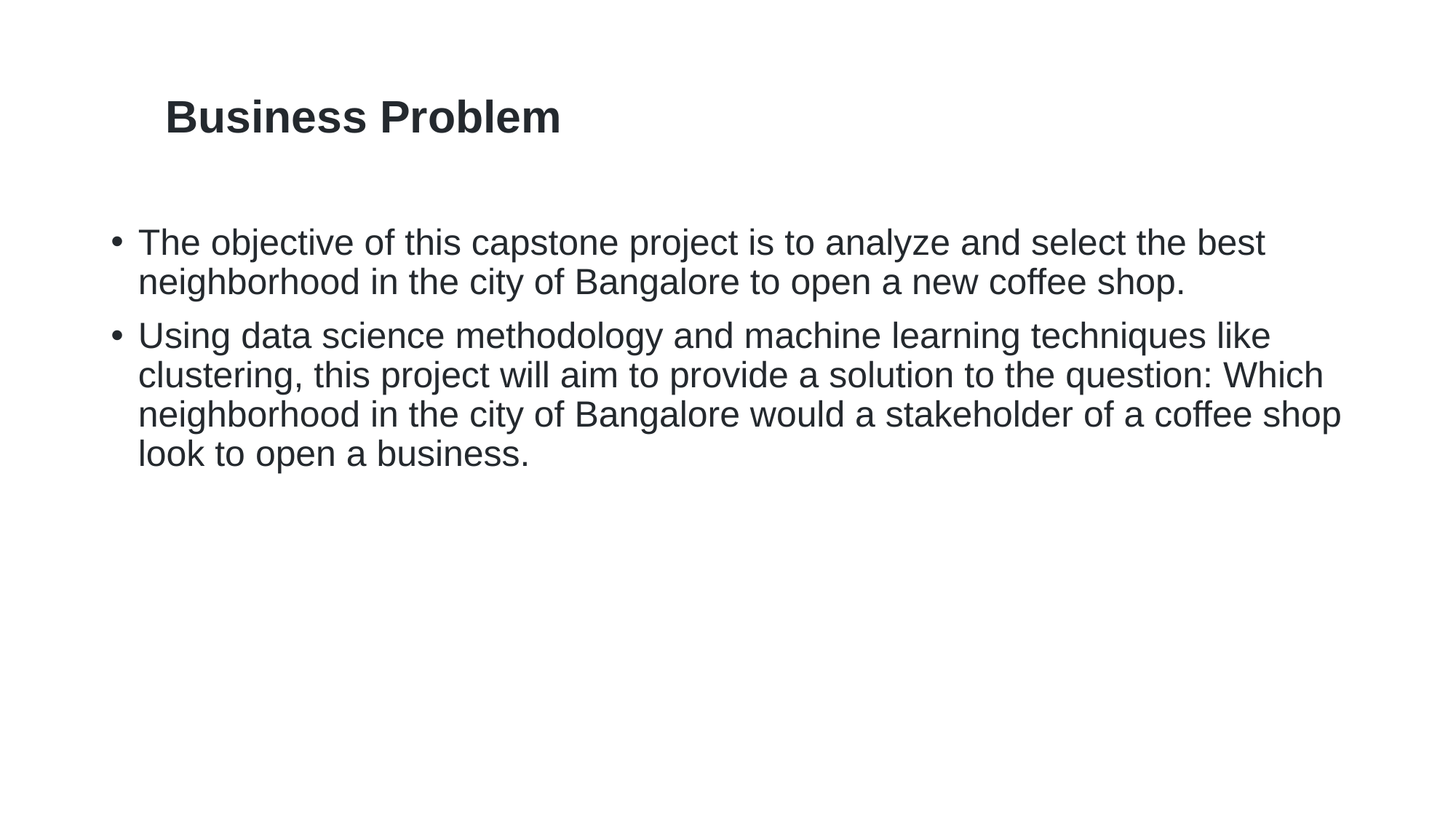

# Business Problem
The objective of this capstone project is to analyze and select the best neighborhood in the city of Bangalore to open a new coffee shop.
Using data science methodology and machine learning techniques like clustering, this project will aim to provide a solution to the question: Which neighborhood in the city of Bangalore would a stakeholder of a coffee shop look to open a business.